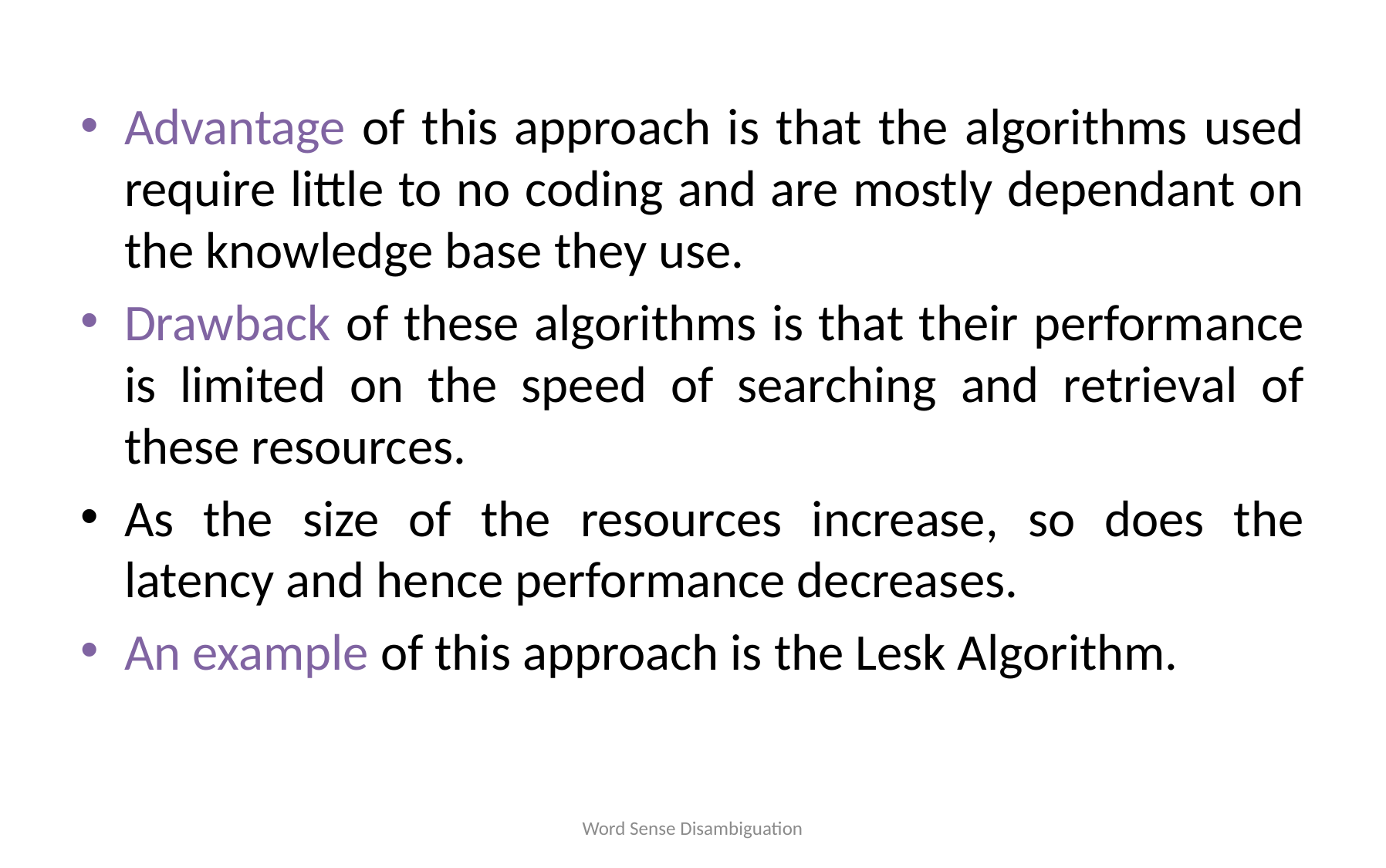

Advantage of this approach is that the algorithms used require little to no coding and are mostly dependant on the knowledge base they use.
Drawback of these algorithms is that their performance is limited on the speed of searching and retrieval of these resources.
As the size of the resources increase, so does the latency and hence performance decreases.
An example of this approach is the Lesk Algorithm.
Word Sense Disambiguation